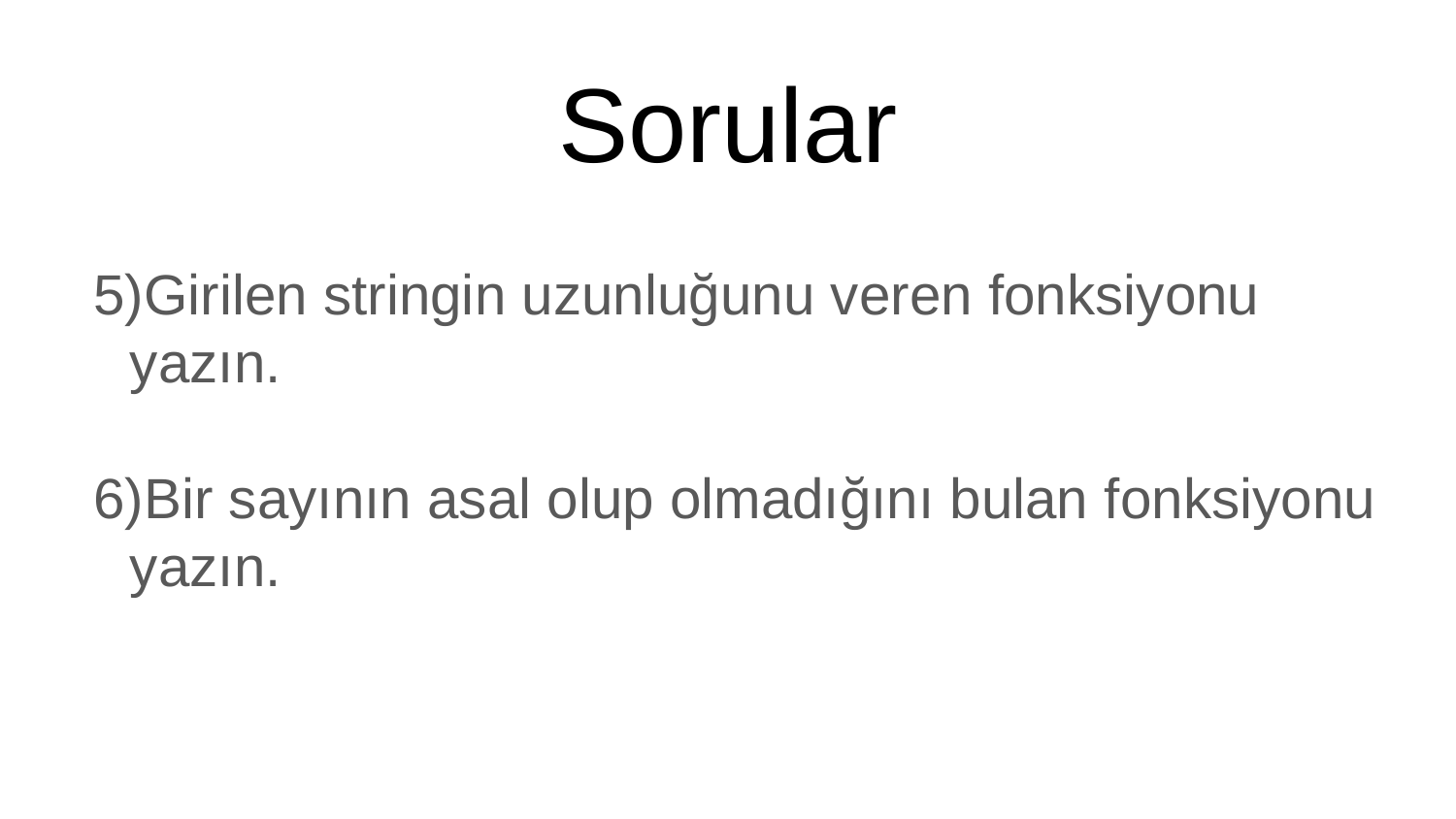

# Sorular
Girilen stringin uzunluğunu veren fonksiyonu yazın.

Bir sayının asal olup olmadığını bulan fonksiyonu yazın.